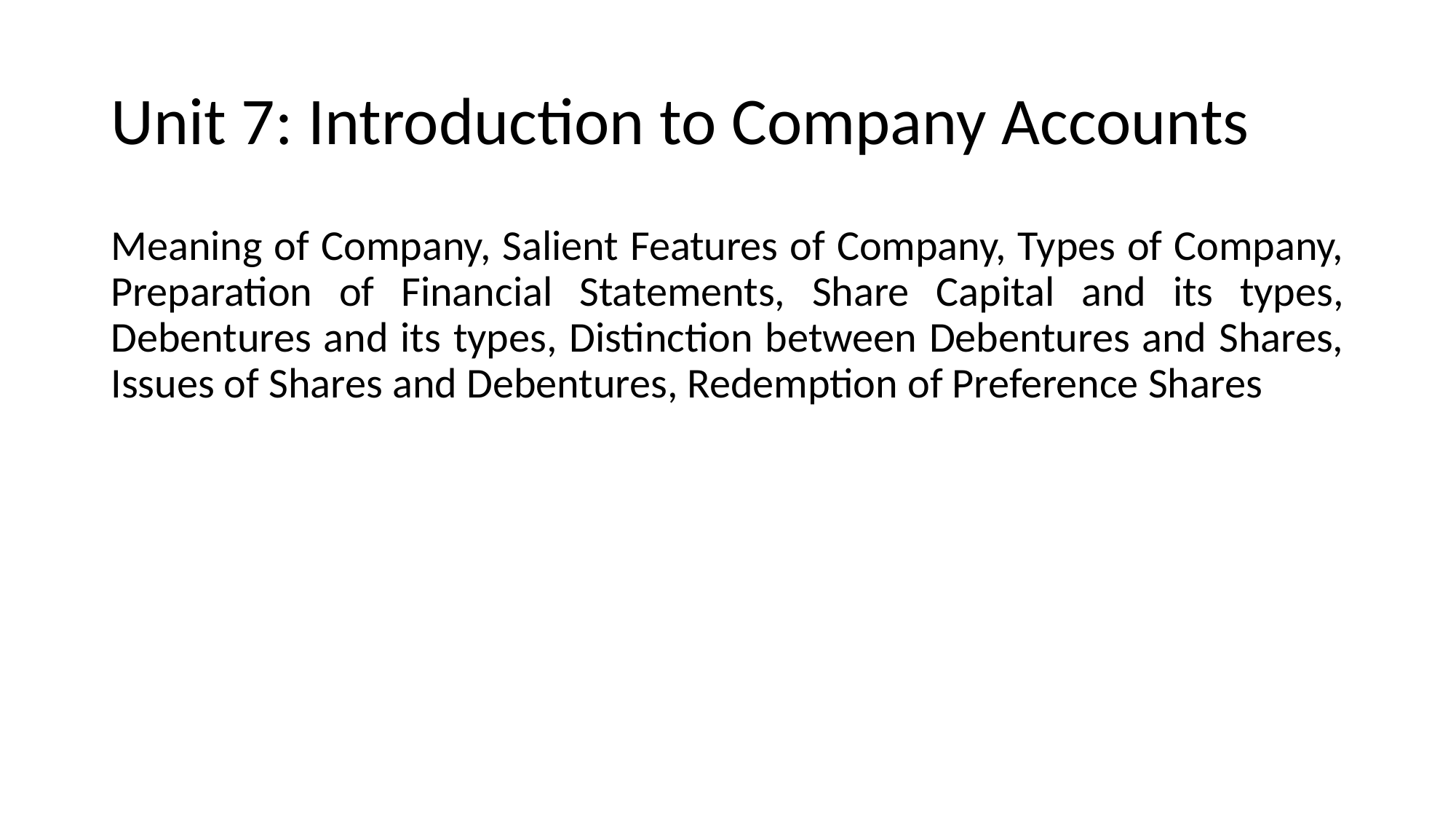

# Unit 7: Introduction to Company Accounts
Meaning of Company, Salient Features of Company, Types of Company, Preparation of Financial Statements, Share Capital and its types, Debentures and its types, Distinction between Debentures and Shares, Issues of Shares and Debentures, Redemption of Preference Shares